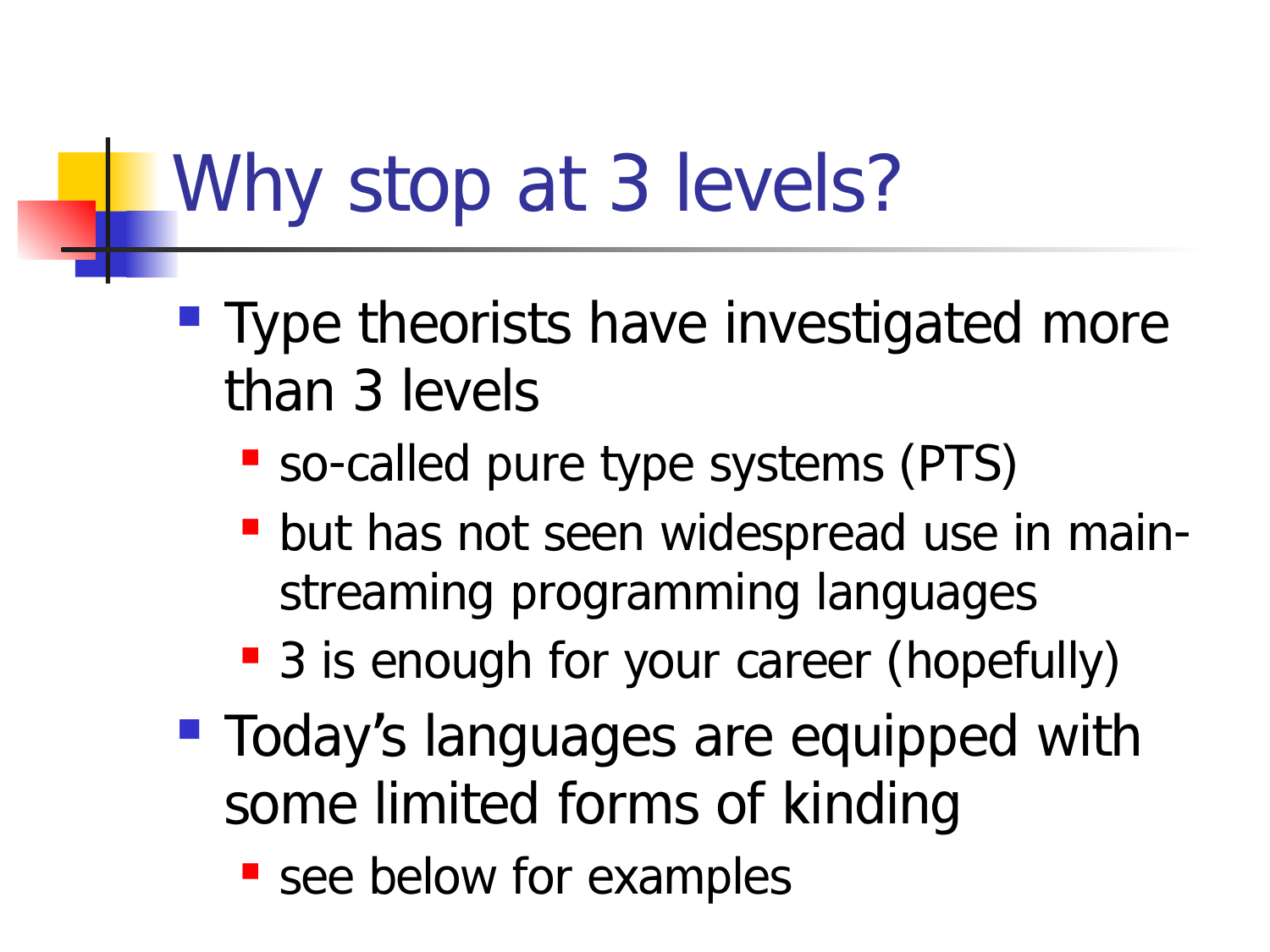

# Why stop at 3 levels?
Type theorists have investigated more than 3 levels
so-called pure type systems (PTS)
but has not seen widespread use in main-streaming programming languages
3 is enough for your career (hopefully)
Today’s languages are equipped with some limited forms of kinding
see below for examples